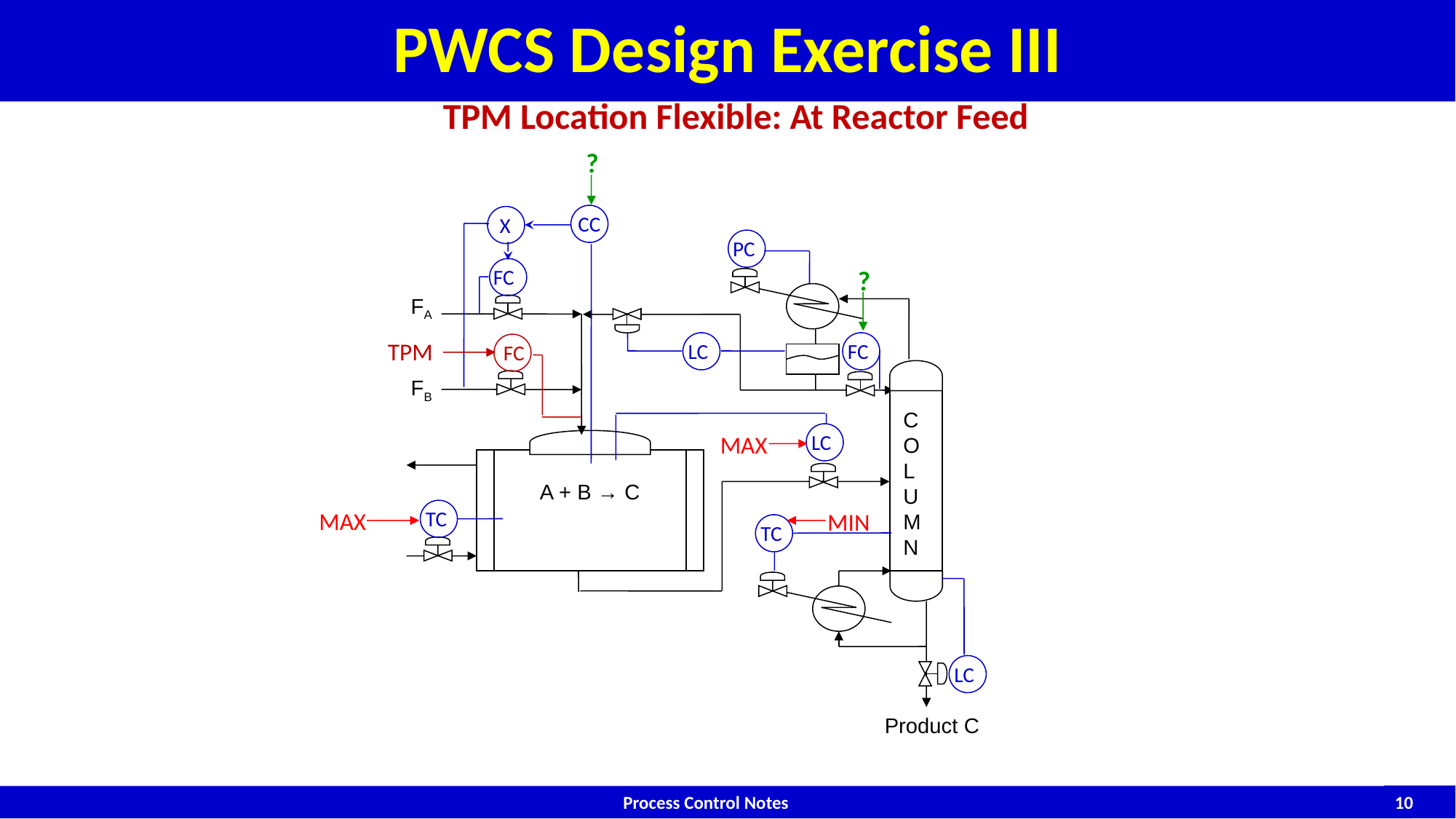

# PWCS Design Exercise III
TPM Location Flexible: At Reactor Feed
?

CC

X

FC

PC

?

FA

TPM
FC

LC

FC

C
O
L
U
M
N

FB

LC

MAX

A + B → C

TC

MAX

MIN

TC

LC

Product C